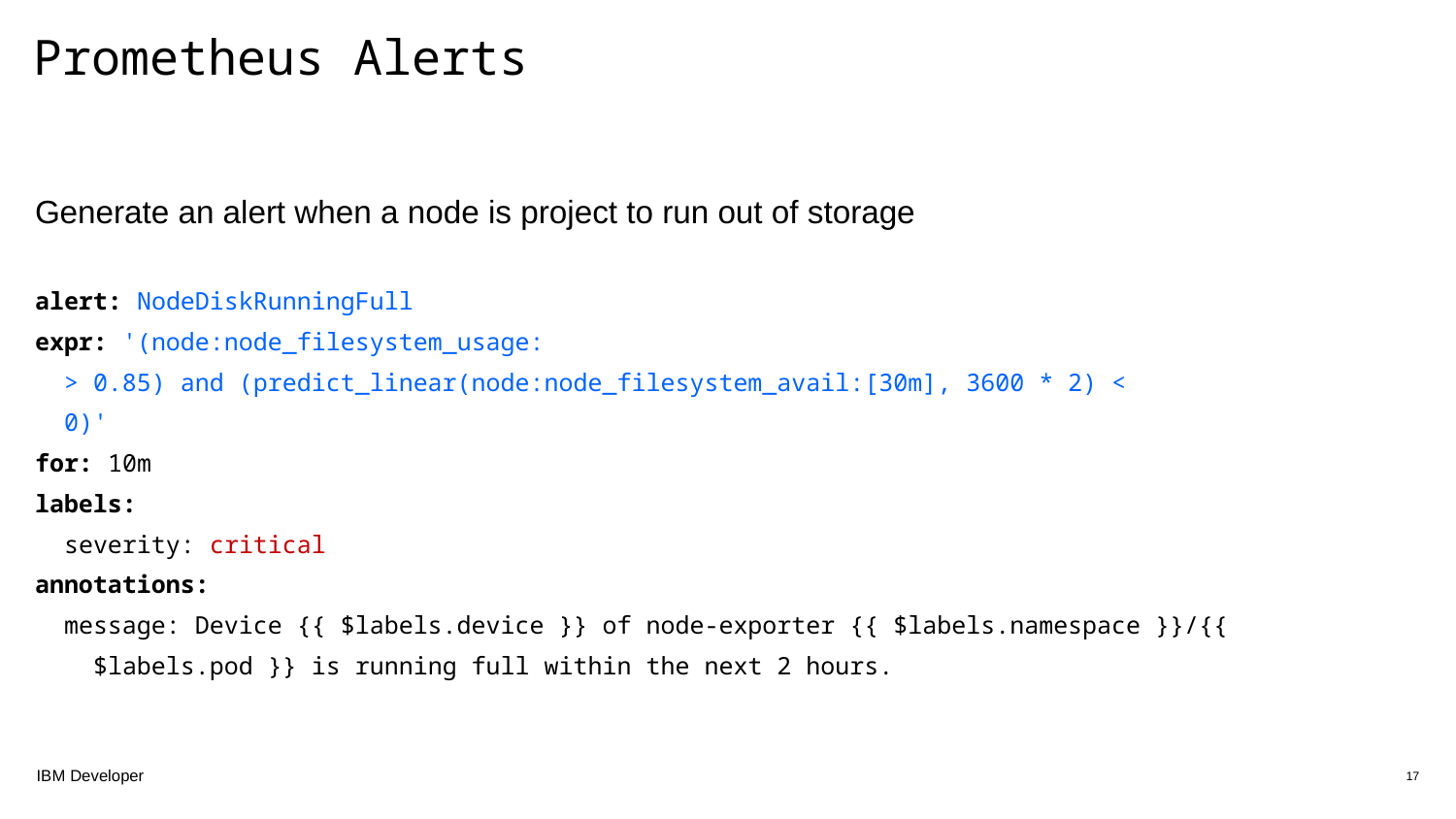

# Prometheus Alerts
Generate an alert when a node is project to run out of storage

alert: NodeDiskRunningFull
expr: '(node:node_filesystem_usage:
  > 0.85) and (predict_linear(node:node_filesystem_avail:[30m], 3600 * 2) <
  0)'
for: 10m
labels:
  severity: critical
annotations:
  message: Device {{ $labels.device }} of node-exporter {{ $labels.namespace }}/{{
    $labels.pod }} is running full within the next 2 hours.
IBM Developer
17